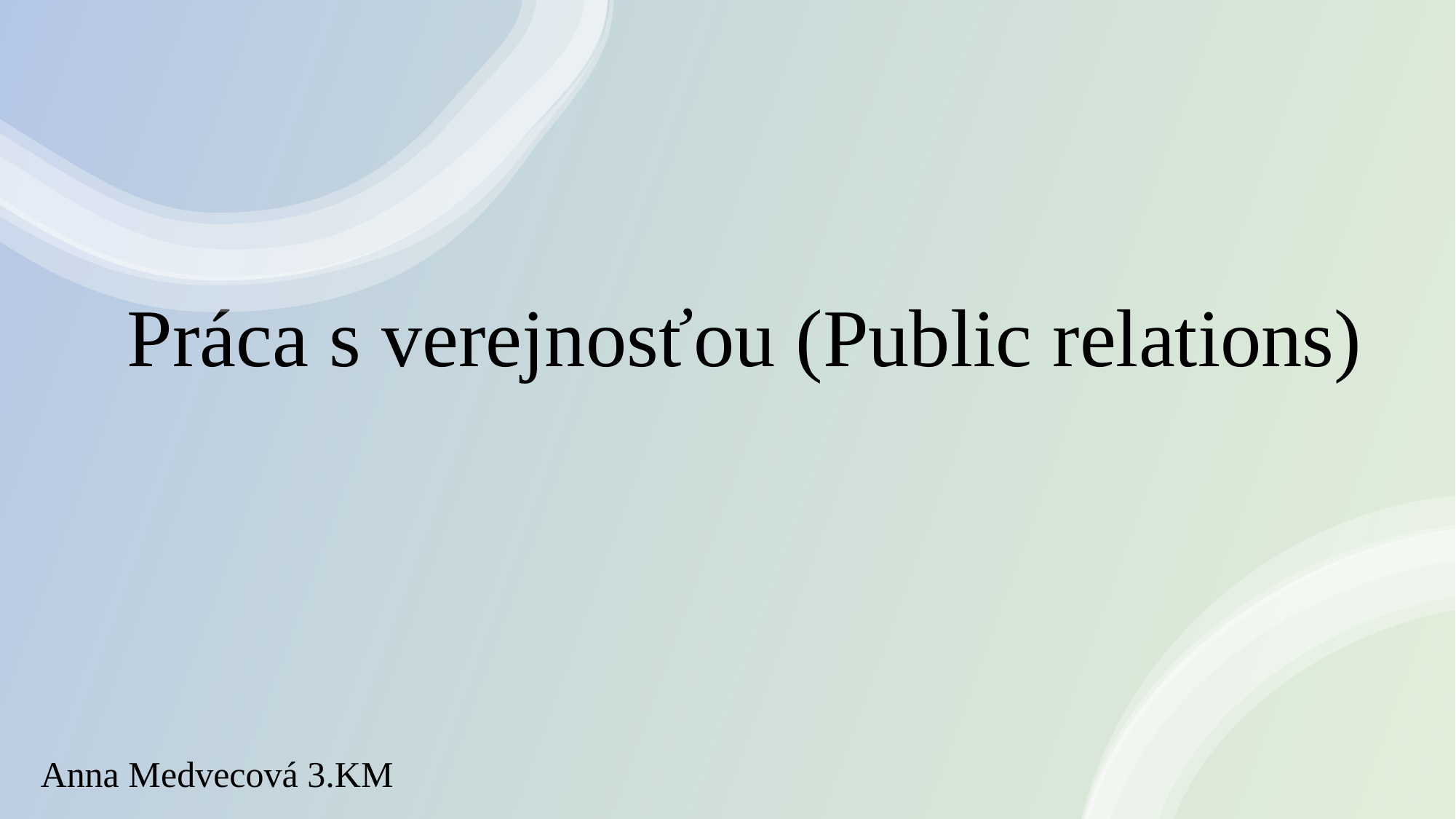

# Práca s verejnosťou (Public relations)

Anna Medvecová 3.KM